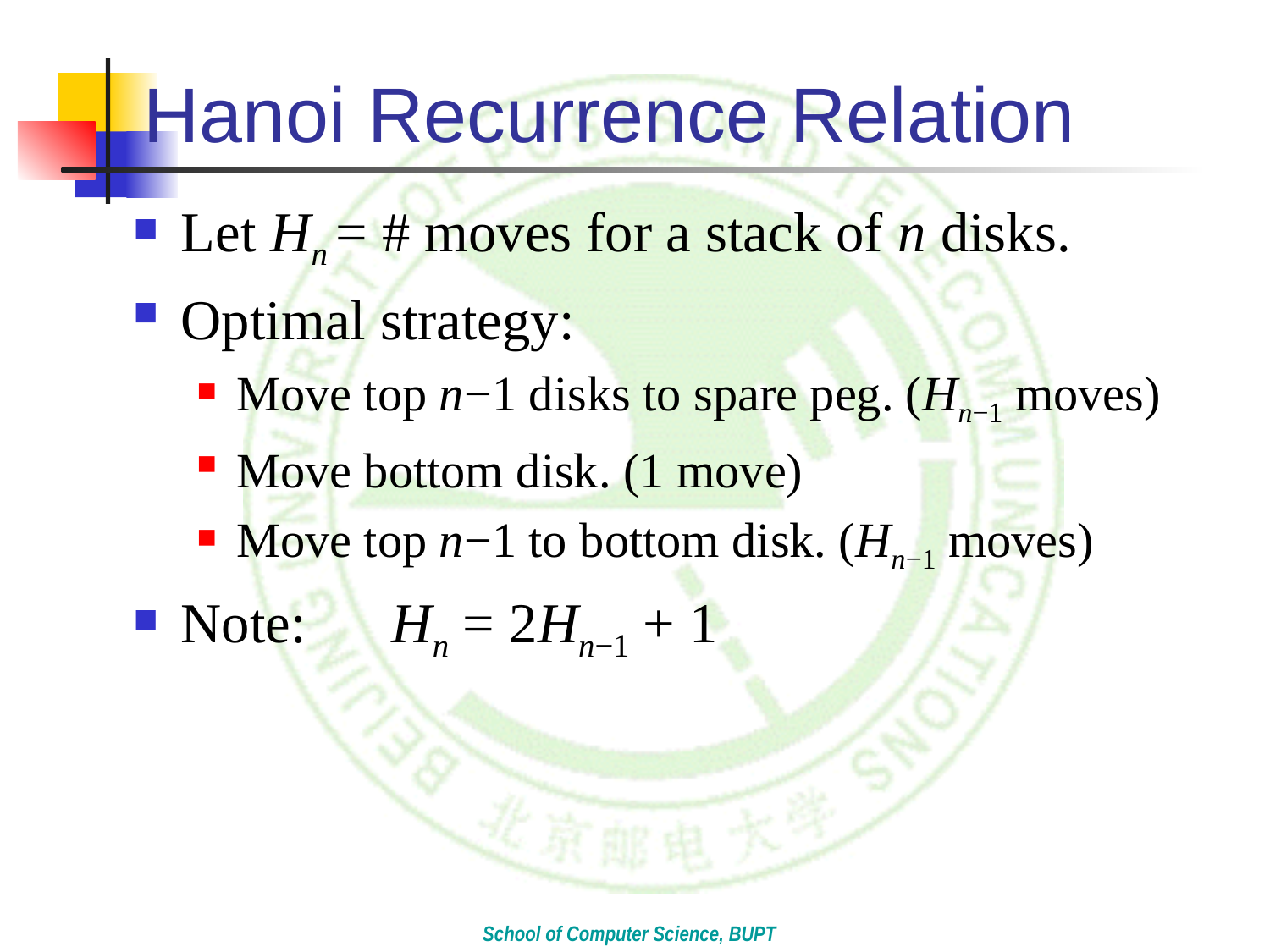

# Hanoi Recurrence Relation
Let Hn = # moves for a stack of n disks.
Optimal strategy:
Move top n−1 disks to spare peg. (Hn−1 moves)
Move bottom disk. (1 move)
Move top n−1 to bottom disk. (Hn−1 moves)
Note:      Hn = 2Hn−1 + 1

School of Computer Science, BUPT